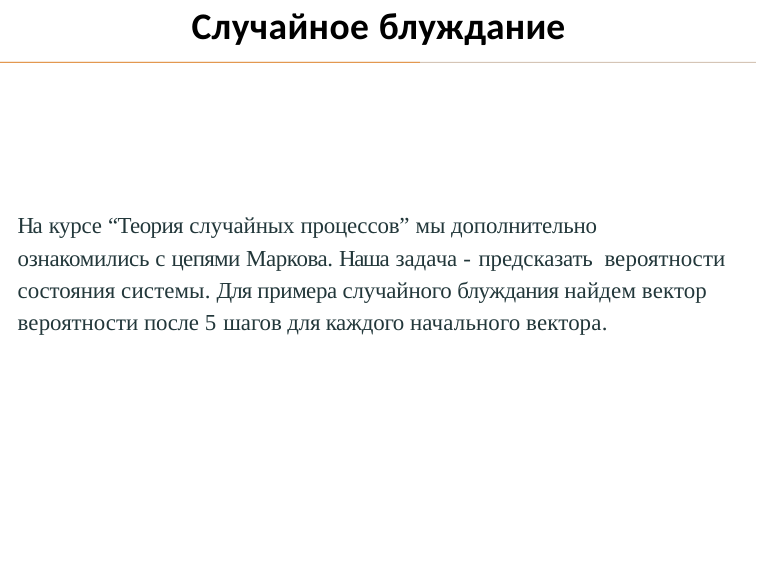

# Случайное блуждание

На курсе “Теория случайных процессов” мы дополнительно  ознакомились с цепями Маркова. Наша задача - предсказать  вероятности состояния системы. Для примера случайного блуждания найдем вектор вероятности после 5 шагов для каждого начального вектора.